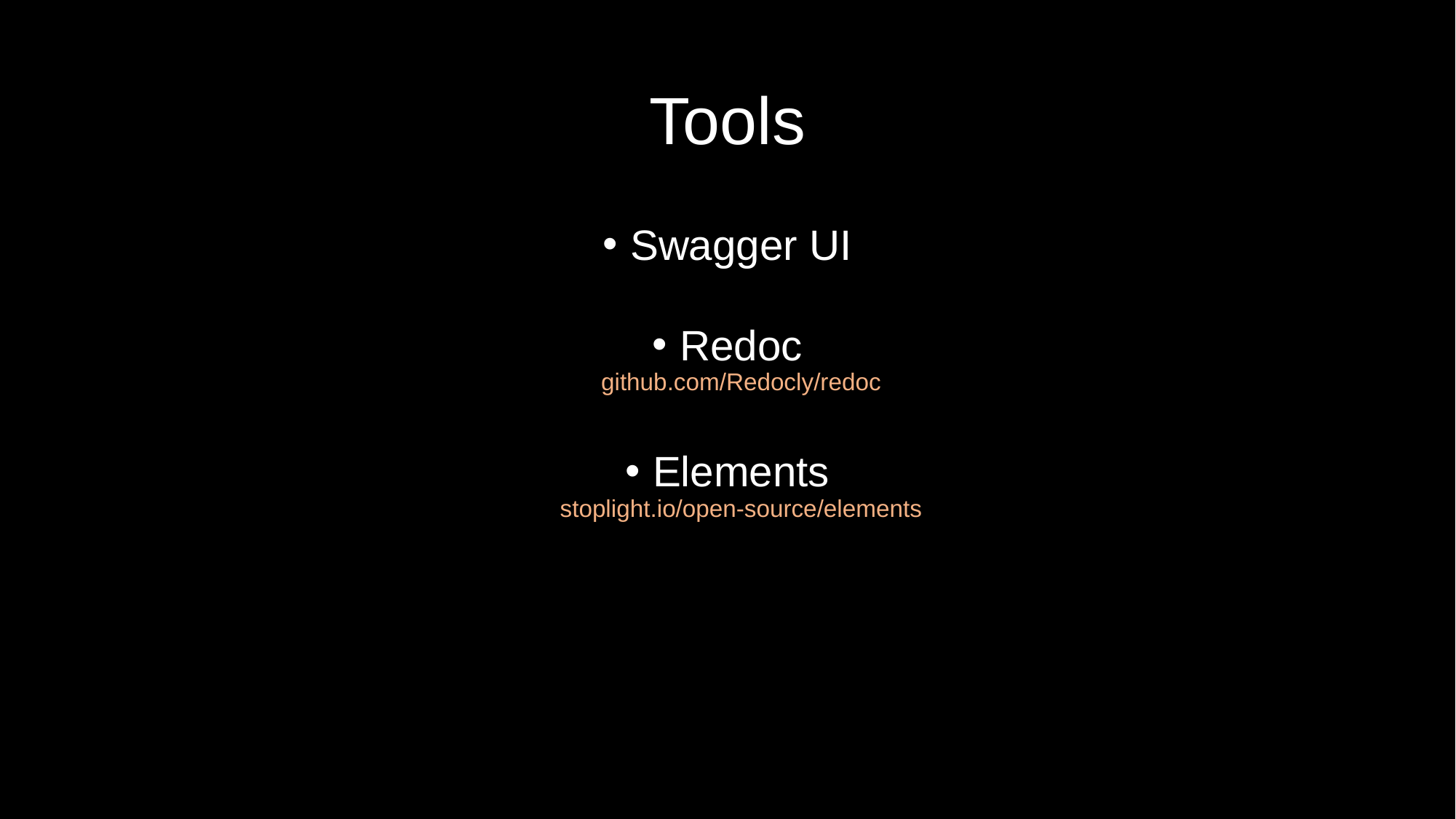

# Tools
Swagger UI
Redoc
github.com/Redocly/redoc
Elements
stoplight.io/open-source/elements